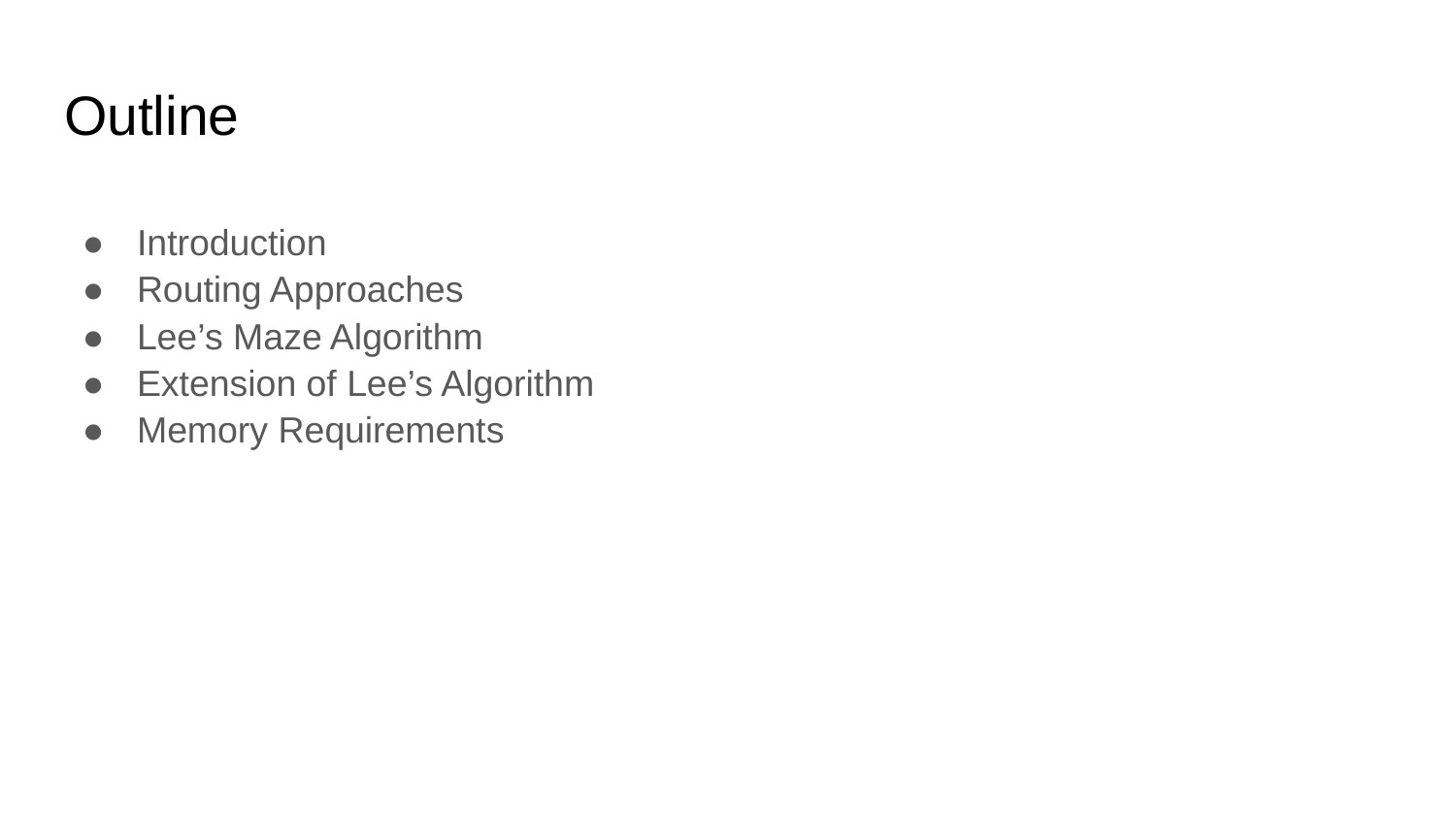

# Outline
Introduction
Routing Approaches
Lee’s Maze Algorithm
Extension of Lee’s Algorithm
Memory Requirements